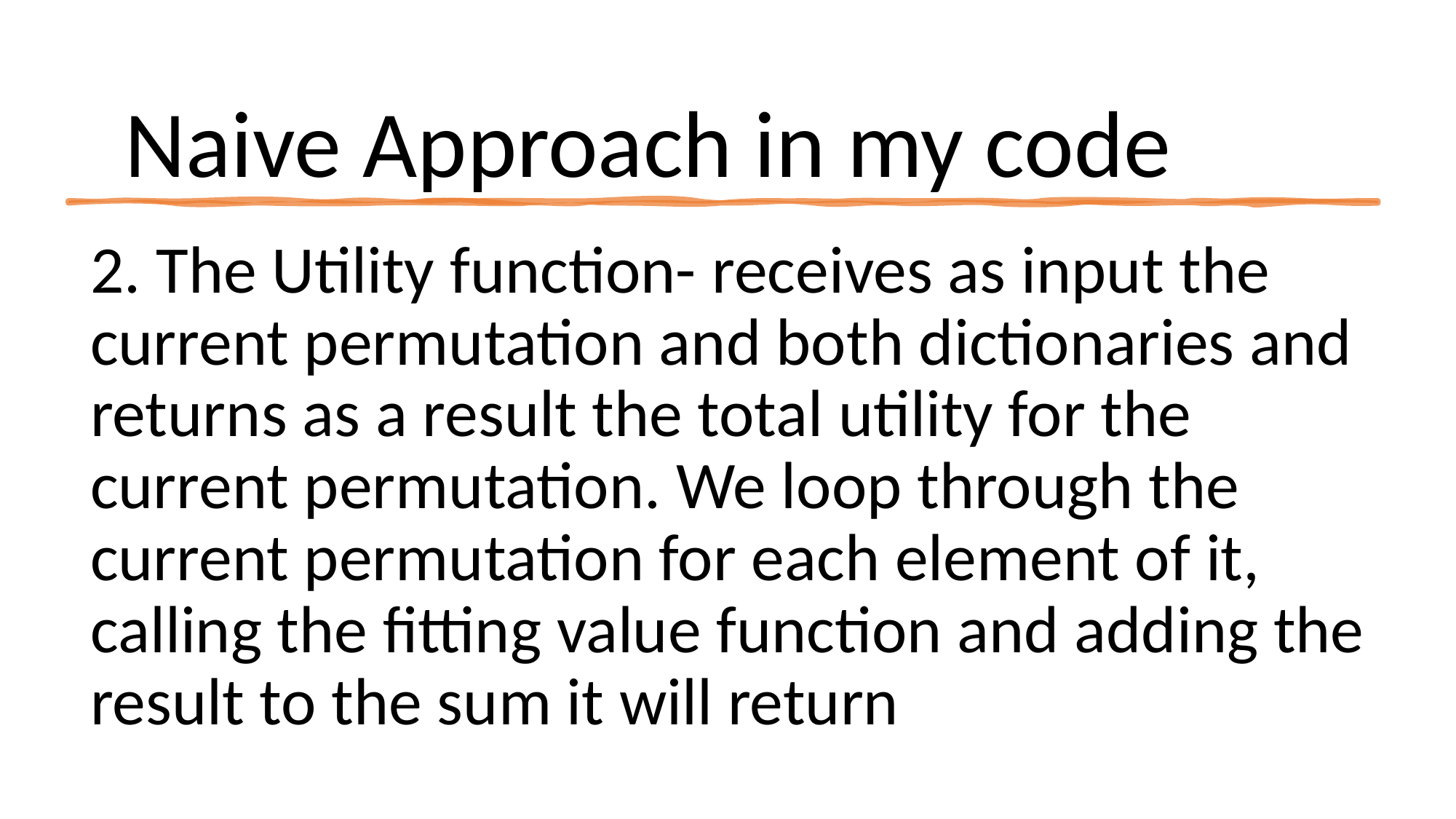

# Naive Approach in my code

2. The Utility function- receives as input the current permutation and both dictionaries and returns as a result the total utility for the current permutation. We loop through the current permutation for each element of it, calling the fitting value function and adding the result to the sum it will return